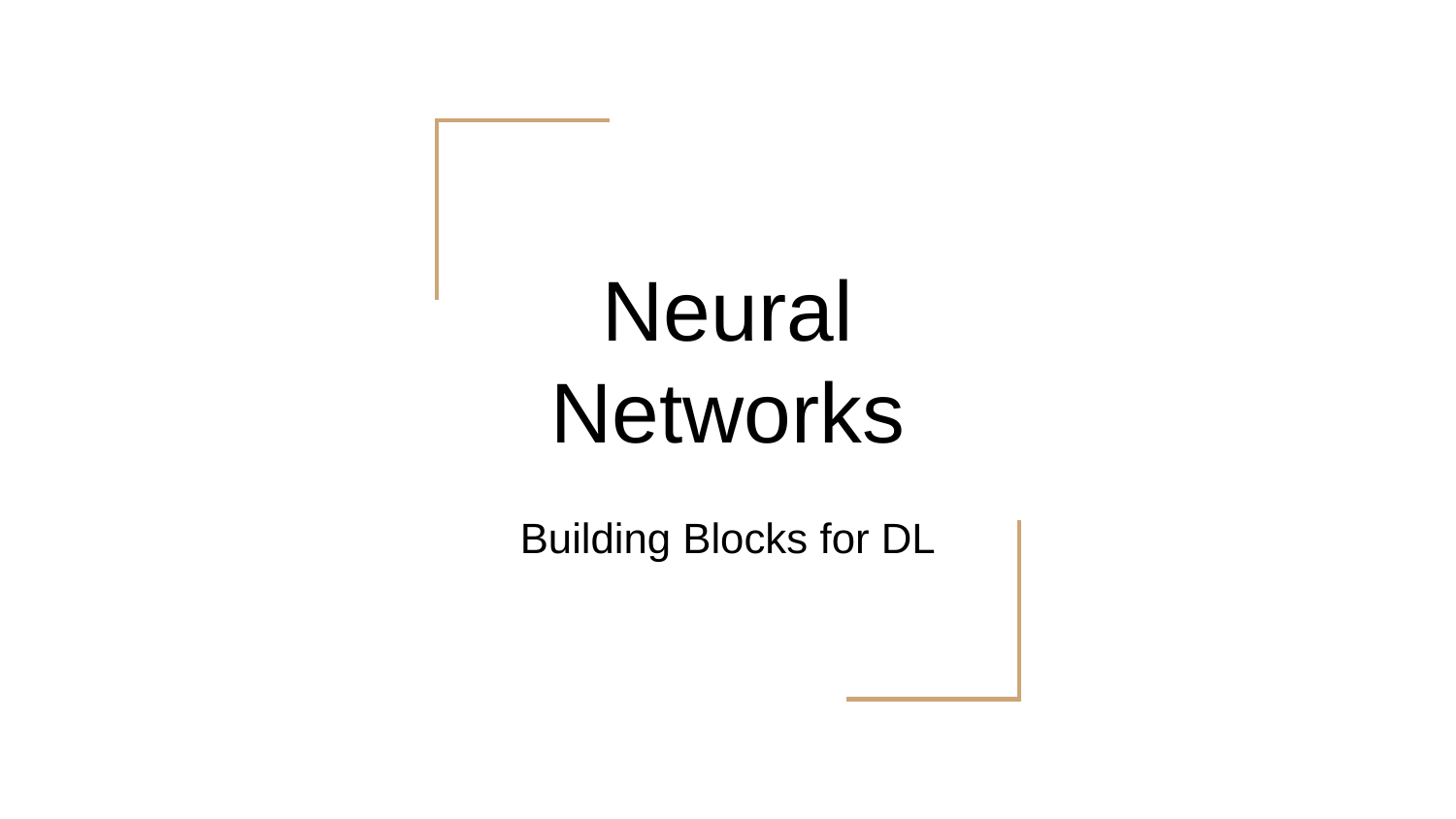

# Neural Networks
Building Blocks for DL